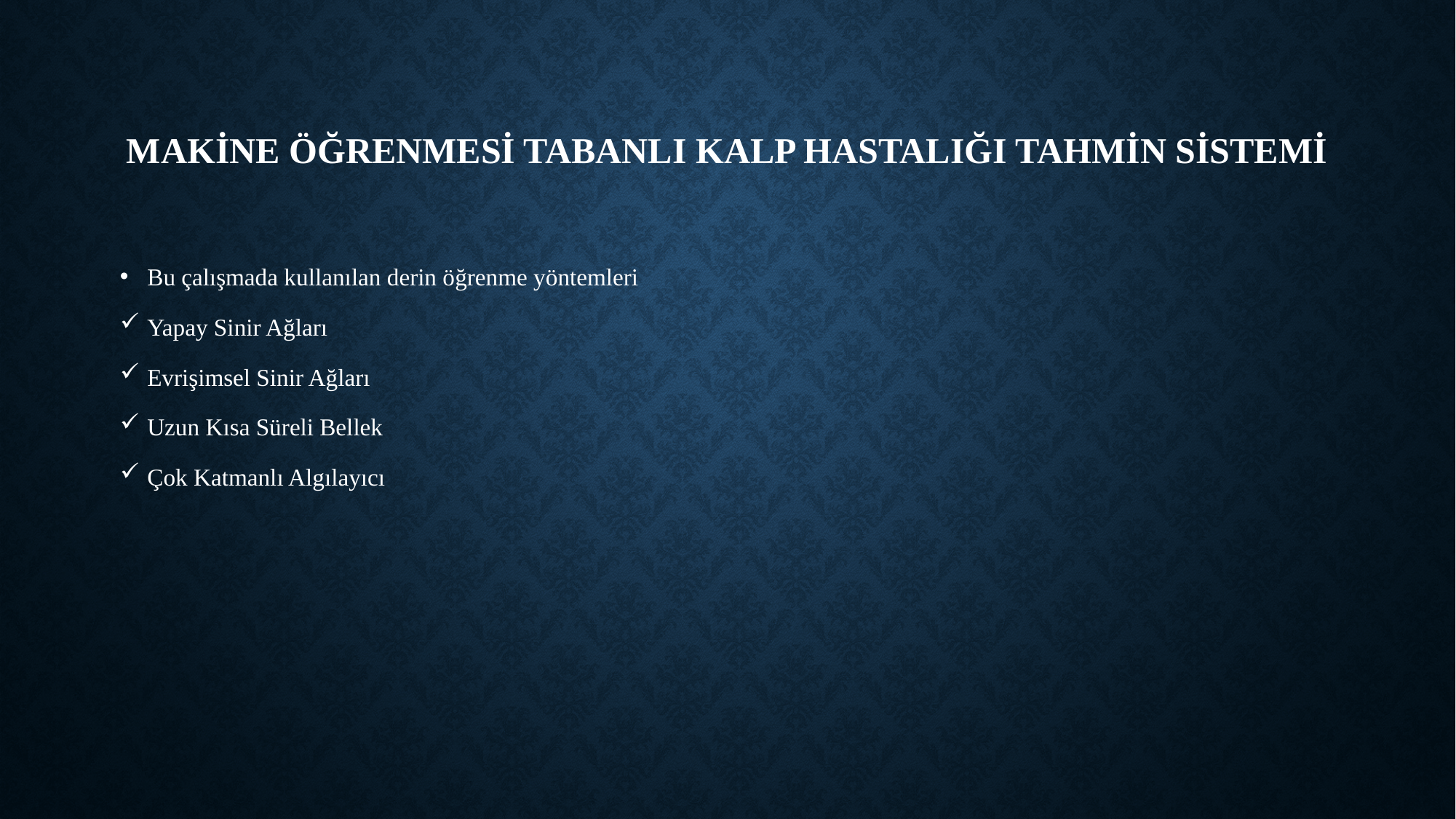

# Makine Öğrenmesi Tabanlı Kalp Hastalığı Tahmin Sistemi
Bu çalışmada kullanılan derin öğrenme yöntemleri
Yapay Sinir Ağları
Evrişimsel Sinir Ağları
Uzun Kısa Süreli Bellek
Çok Katmanlı Algılayıcı